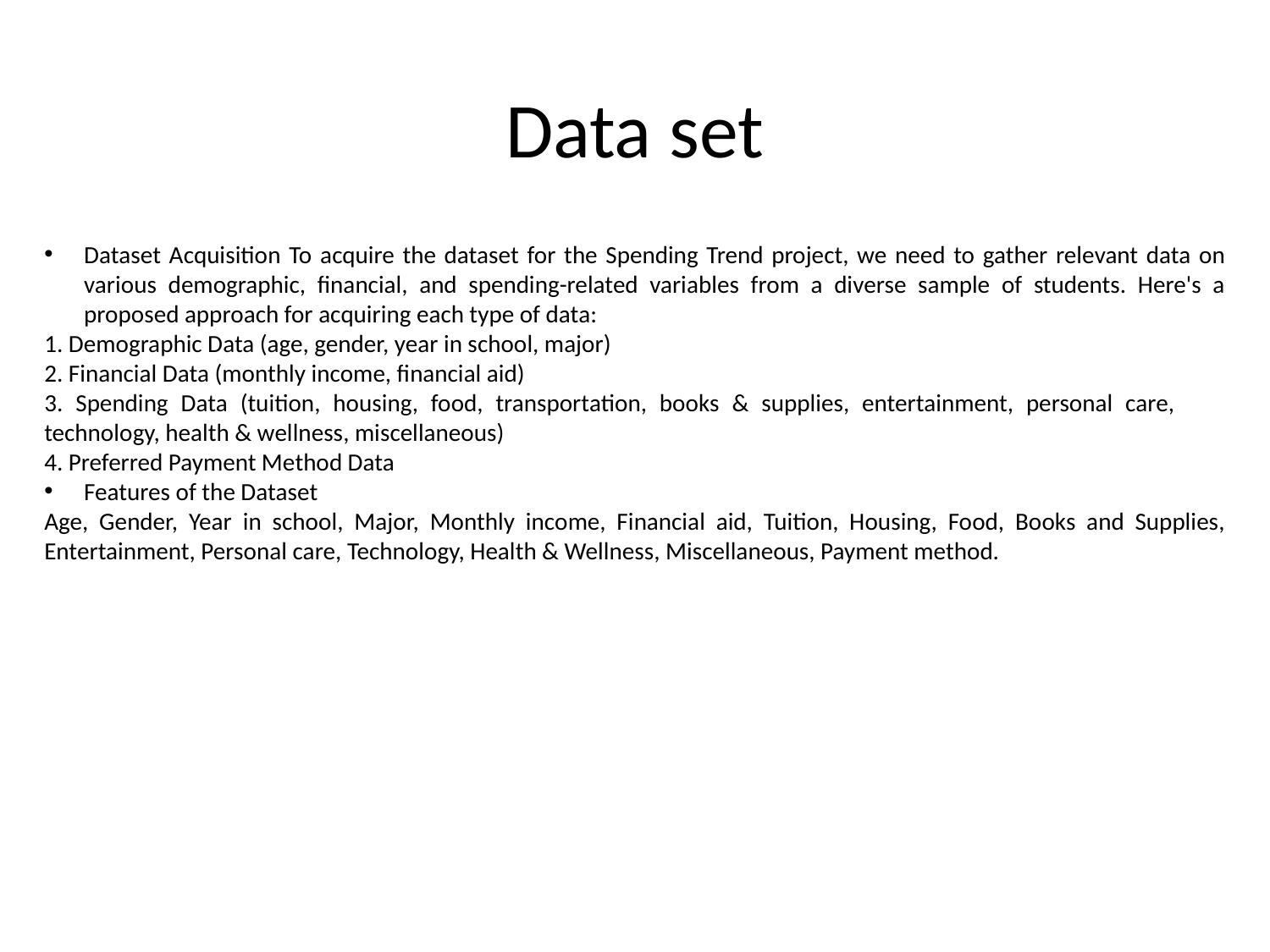

Data set
Dataset Acquisition To acquire the dataset for the Spending Trend project, we need to gather relevant data on various demographic, financial, and spending-related variables from a diverse sample of students. Here's a proposed approach for acquiring each type of data:
1. Demographic Data (age, gender, year in school, major)
2. Financial Data (monthly income, financial aid)
3. Spending Data (tuition, housing, food, transportation, books & supplies, entertainment, personal care,     technology, health & wellness, miscellaneous)
4. Preferred Payment Method Data
Features of the Dataset
Age, Gender, Year in school, Major, Monthly income, Financial aid, Tuition, Housing, Food, Books and Supplies, Entertainment, Personal care, Technology, Health & Wellness, Miscellaneous, Payment method.